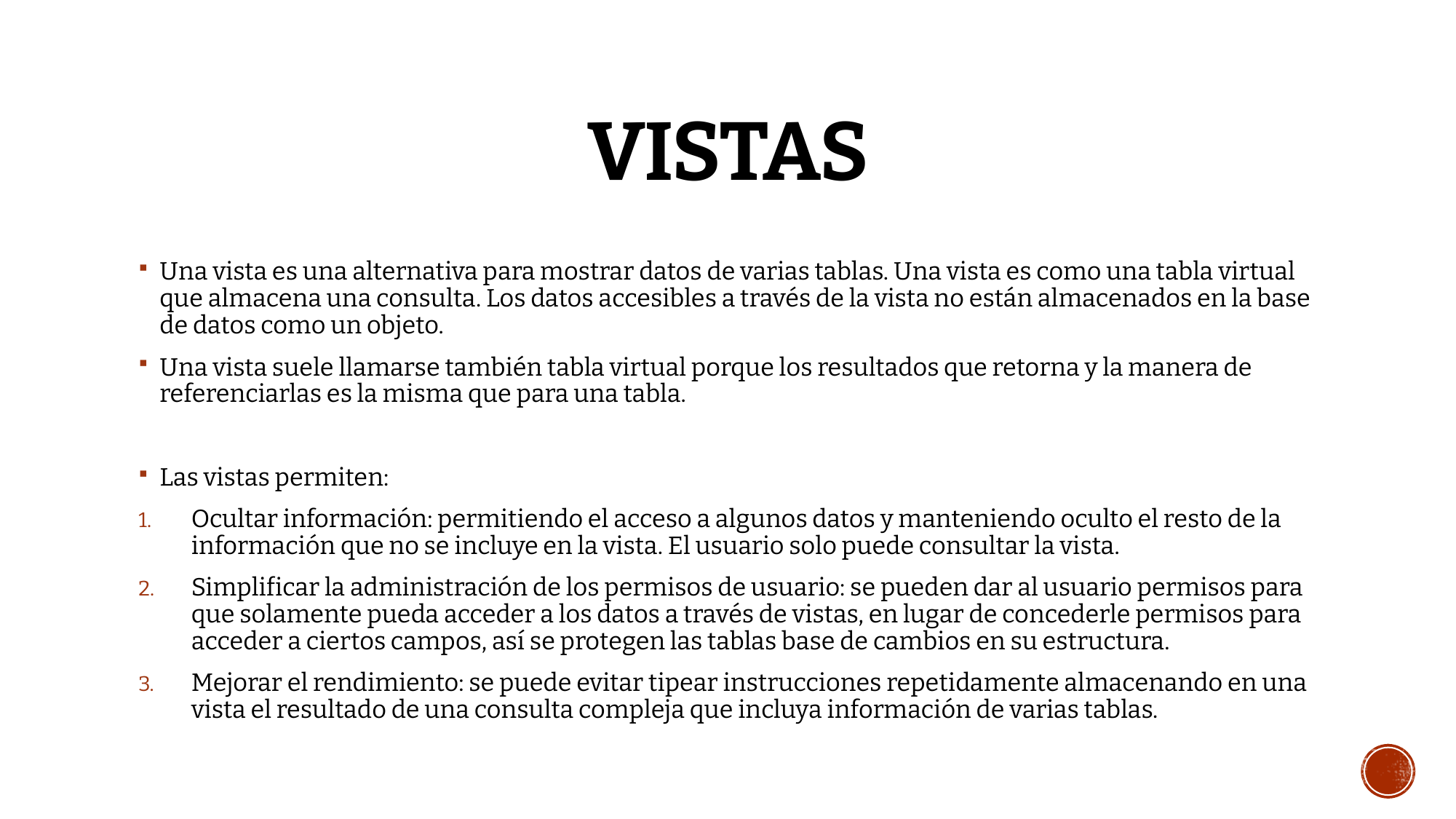

# Vistas
Una vista es una alternativa para mostrar datos de varias tablas. Una vista es como una tabla virtual que almacena una consulta. Los datos accesibles a través de la vista no están almacenados en la base de datos como un objeto.
Una vista suele llamarse también tabla virtual porque los resultados que retorna y la manera de referenciarlas es la misma que para una tabla.

Las vistas permiten:
Ocultar información: permitiendo el acceso a algunos datos y manteniendo oculto el resto de la información que no se incluye en la vista. El usuario solo puede consultar la vista.
Simplificar la administración de los permisos de usuario: se pueden dar al usuario permisos para que solamente pueda acceder a los datos a través de vistas, en lugar de concederle permisos para acceder a ciertos campos, así se protegen las tablas base de cambios en su estructura.
Mejorar el rendimiento: se puede evitar tipear instrucciones repetidamente almacenando en una vista el resultado de una consulta compleja que incluya información de varias tablas.